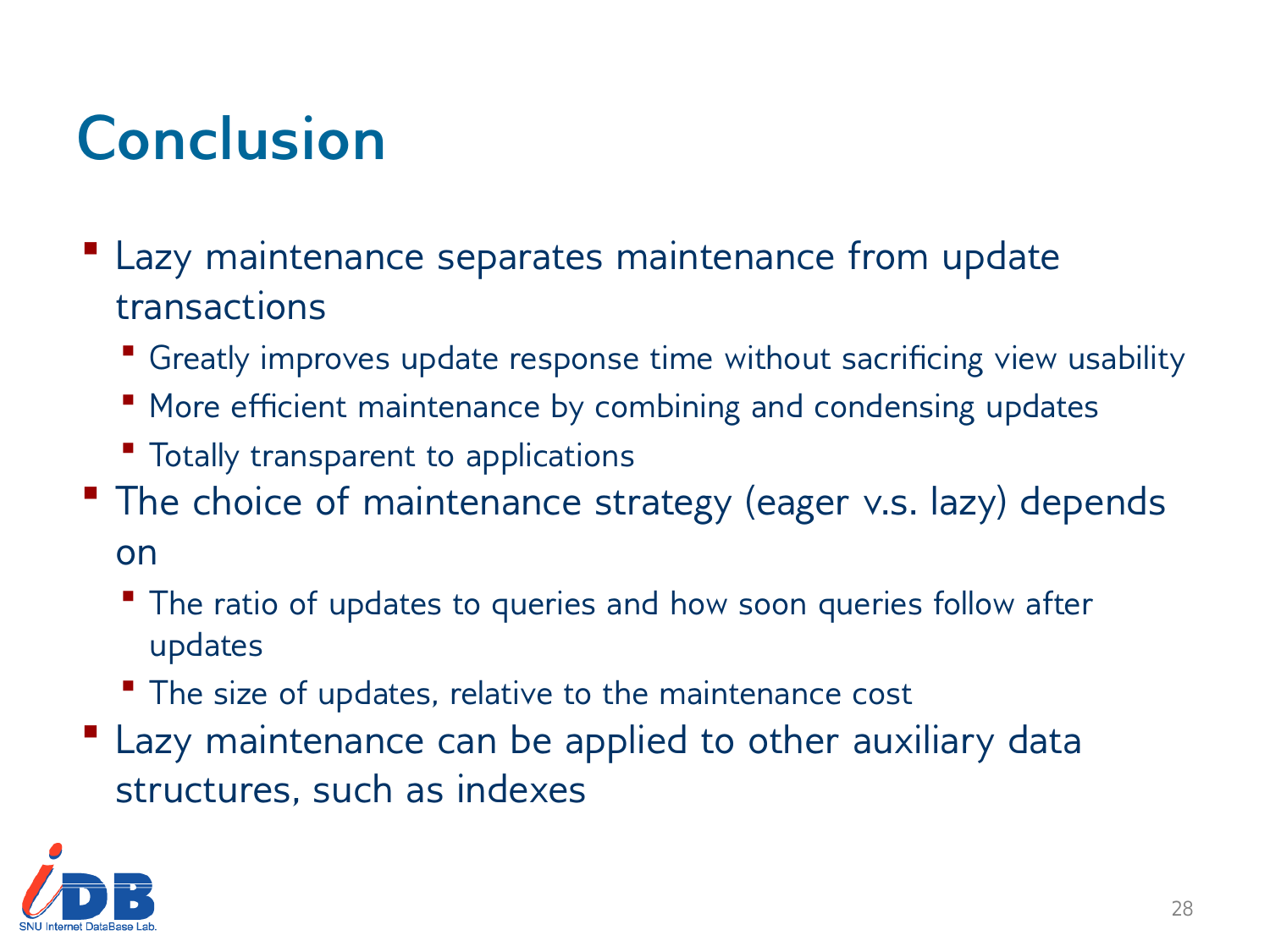

# Conclusion
Lazy maintenance separates maintenance from update transactions
Greatly improves update response time without sacrificing view usability
More efficient maintenance by combining and condensing updates
Totally transparent to applications
The choice of maintenance strategy (eager v.s. lazy) depends on
The ratio of updates to queries and how soon queries follow after updates
The size of updates, relative to the maintenance cost
Lazy maintenance can be applied to other auxiliary data structures, such as indexes
28